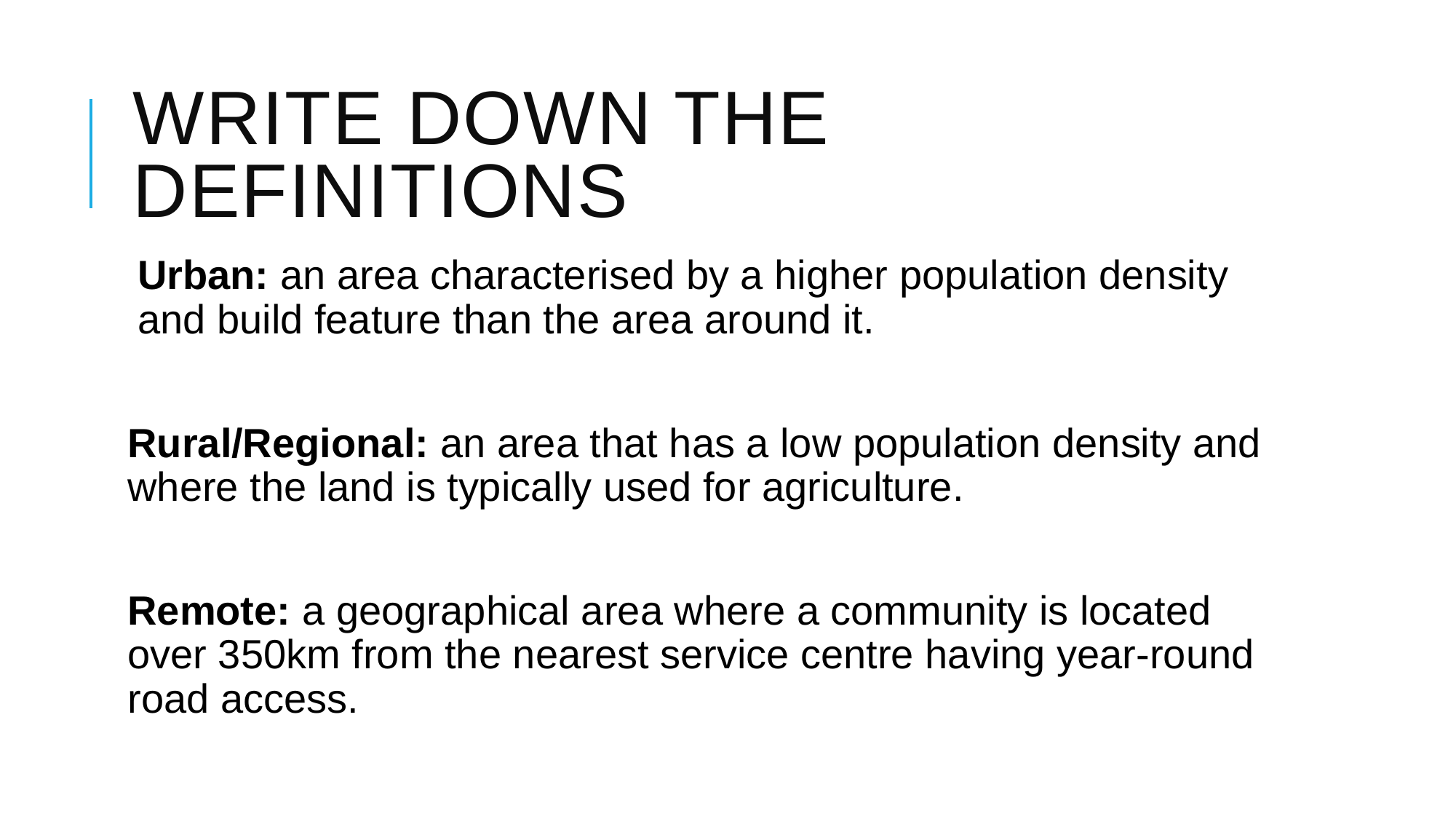

# Write down the definitions
Urban: an area characterised by a higher population density and build feature than the area around it.

Rural/Regional: an area that has a low population density and where the land is typically used for agriculture.

Remote: a geographical area where a community is located over 350km from the nearest service centre having year-round road access.